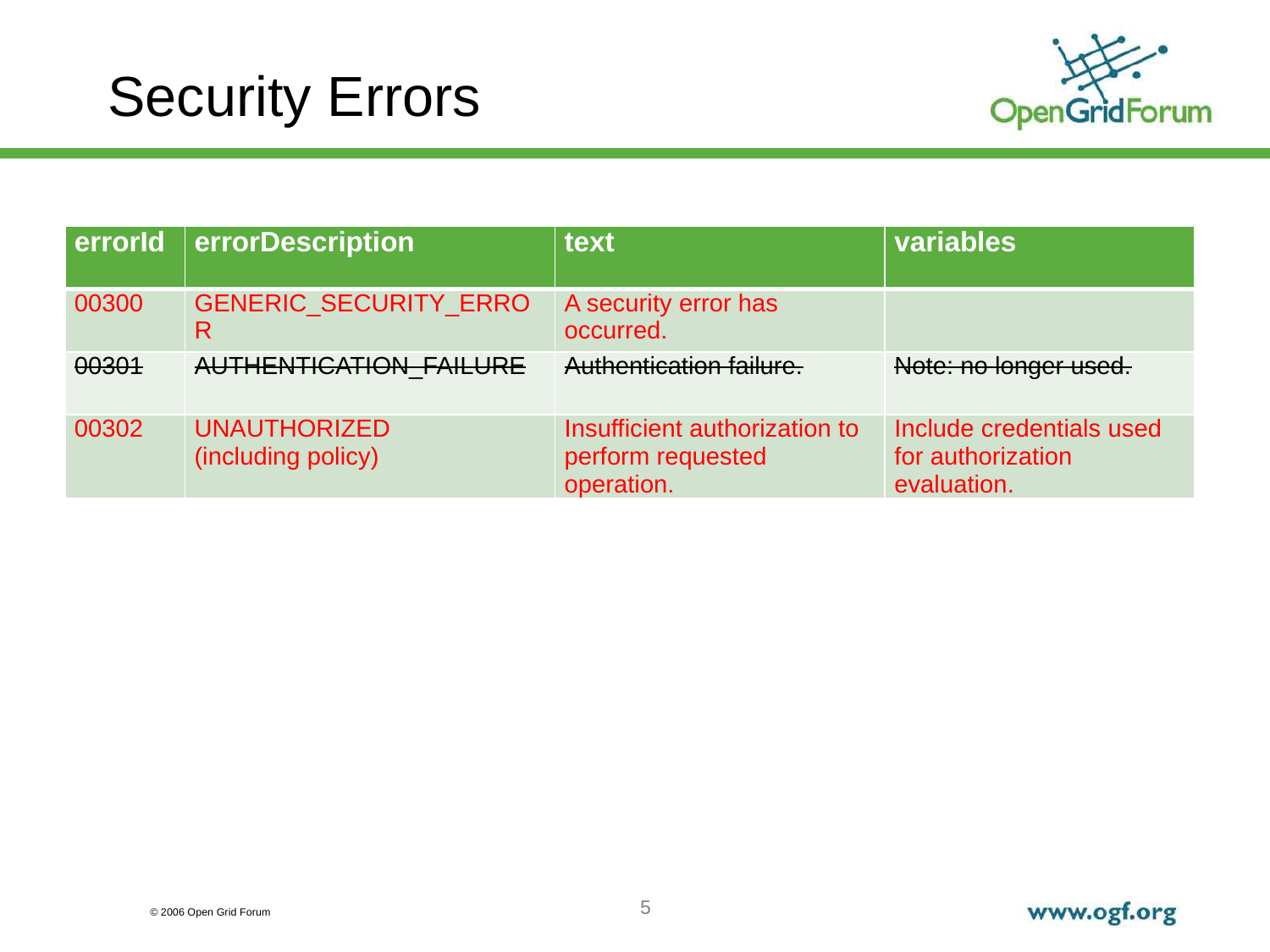

# Security Errors
| errorId | errorDescription | text | variables |
| --- | --- | --- | --- |
| 00300 | GENERIC\_SECURITY\_ERROR | A security error has occurred. |  |
| 00301 | AUTHENTICATION\_FAILURE | Authentication failure. | Note: no longer used. |
| 00302 | UNAUTHORIZED (including policy) | Insufficient authorization to perform requested operation. | Include credentials used for authorization evaluation. |
5